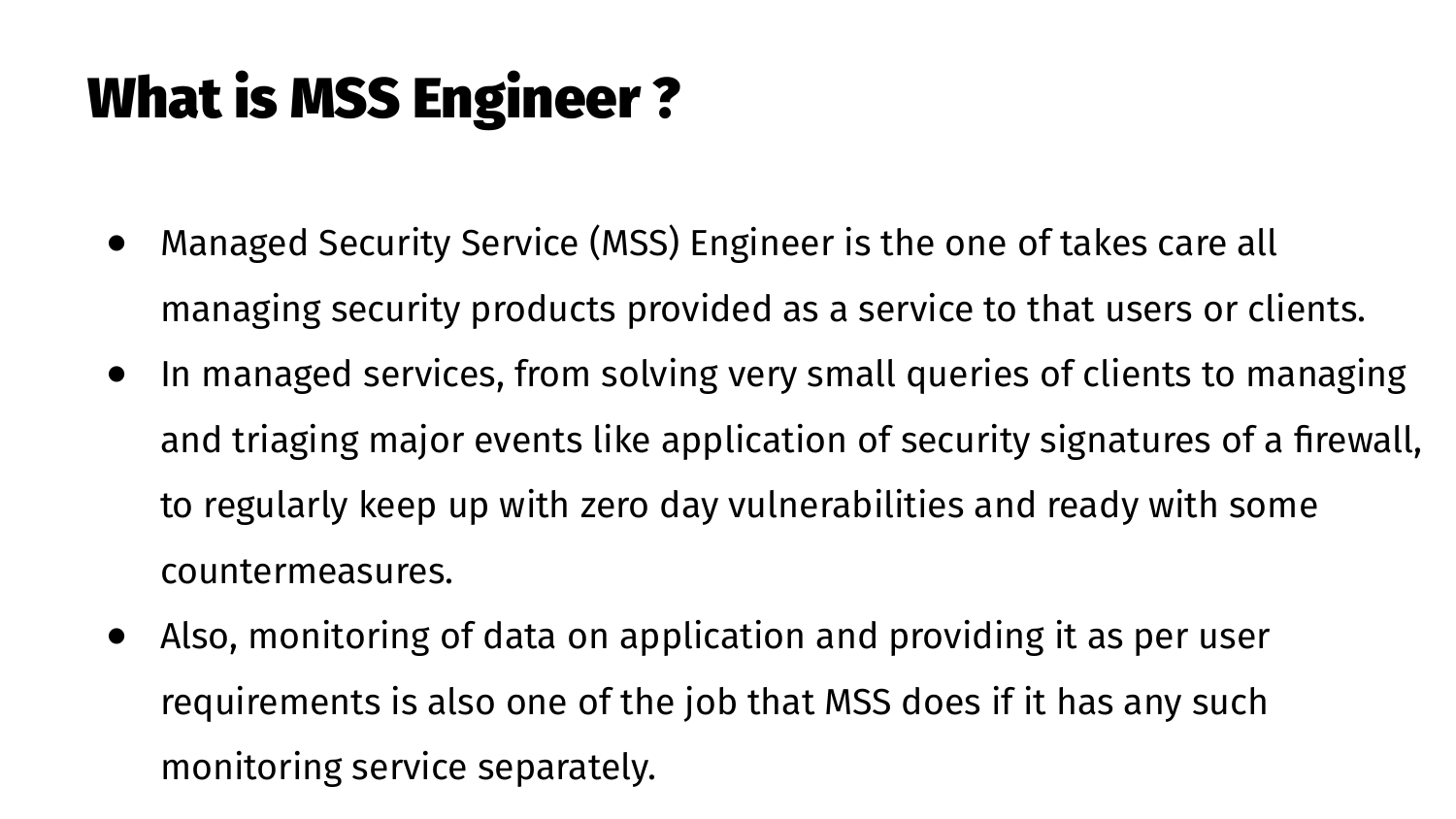

# What is MSS Engineer ?
Managed Security Service (MSS) Engineer is the one of takes care all managing security products provided as a service to that users or clients.
In managed services, from solving very small queries of clients to managing and triaging major events like application of security signatures of a firewall, to regularly keep up with zero day vulnerabilities and ready with some countermeasures.
Also, monitoring of data on application and providing it as per user requirements is also one of the job that MSS does if it has any such monitoring service separately.